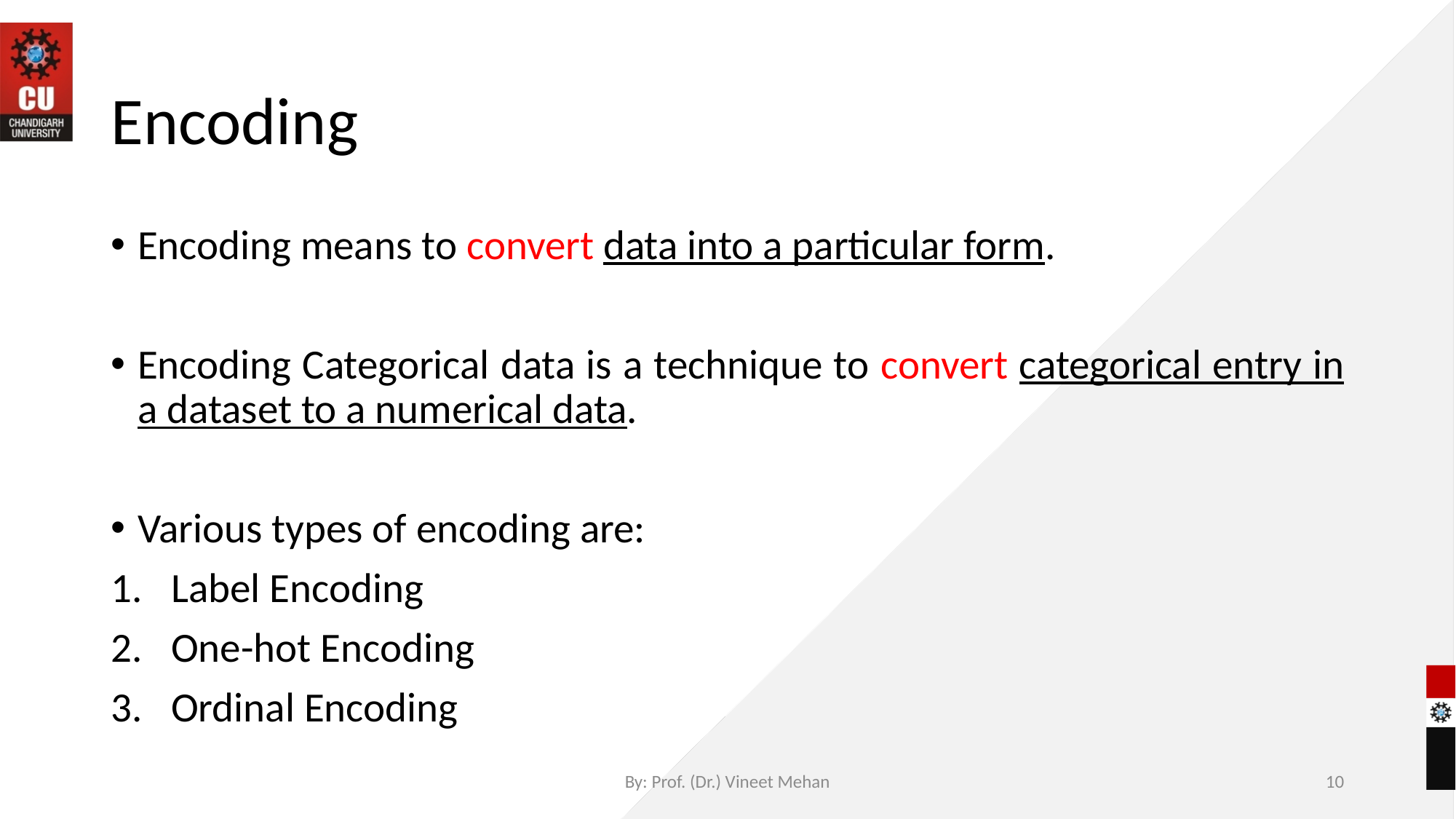

# Encoding
Encoding means to convert data into a particular form.

Encoding Categorical data is a technique to convert categorical entry in a dataset to a numerical data.

Various types of encoding are:
Label Encoding
One-hot Encoding
Ordinal Encoding
By: Prof. (Dr.) Vineet Mehan
10